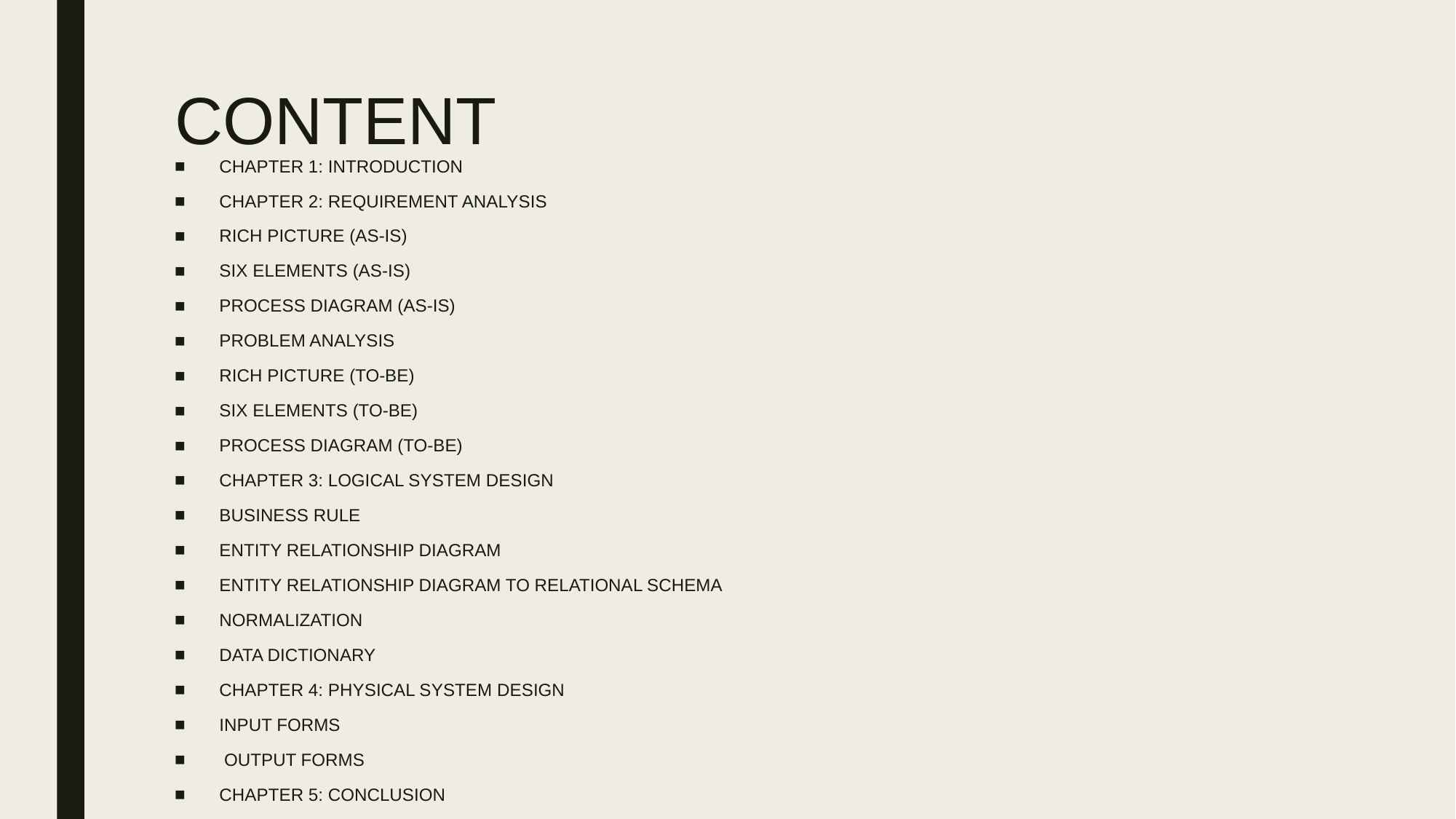

# CONTENT
CHAPTER 1: INTRODUCTION
CHAPTER 2: REQUIREMENT ANALYSIS
RICH PICTURE (AS-IS)
SIX ELEMENTS (AS-IS)
PROCESS DIAGRAM (AS-IS)
PROBLEM ANALYSIS
RICH PICTURE (TO-BE)
SIX ELEMENTS (TO-BE)
PROCESS DIAGRAM (TO-BE)
CHAPTER 3: LOGICAL SYSTEM DESIGN
BUSINESS RULE
ENTITY RELATIONSHIP DIAGRAM
ENTITY RELATIONSHIP DIAGRAM TO RELATIONAL SCHEMA
NORMALIZATION
DATA DICTIONARY
CHAPTER 4: PHYSICAL SYSTEM DESIGN
INPUT FORMS
 OUTPUT FORMS
CHAPTER 5: CONCLUSION